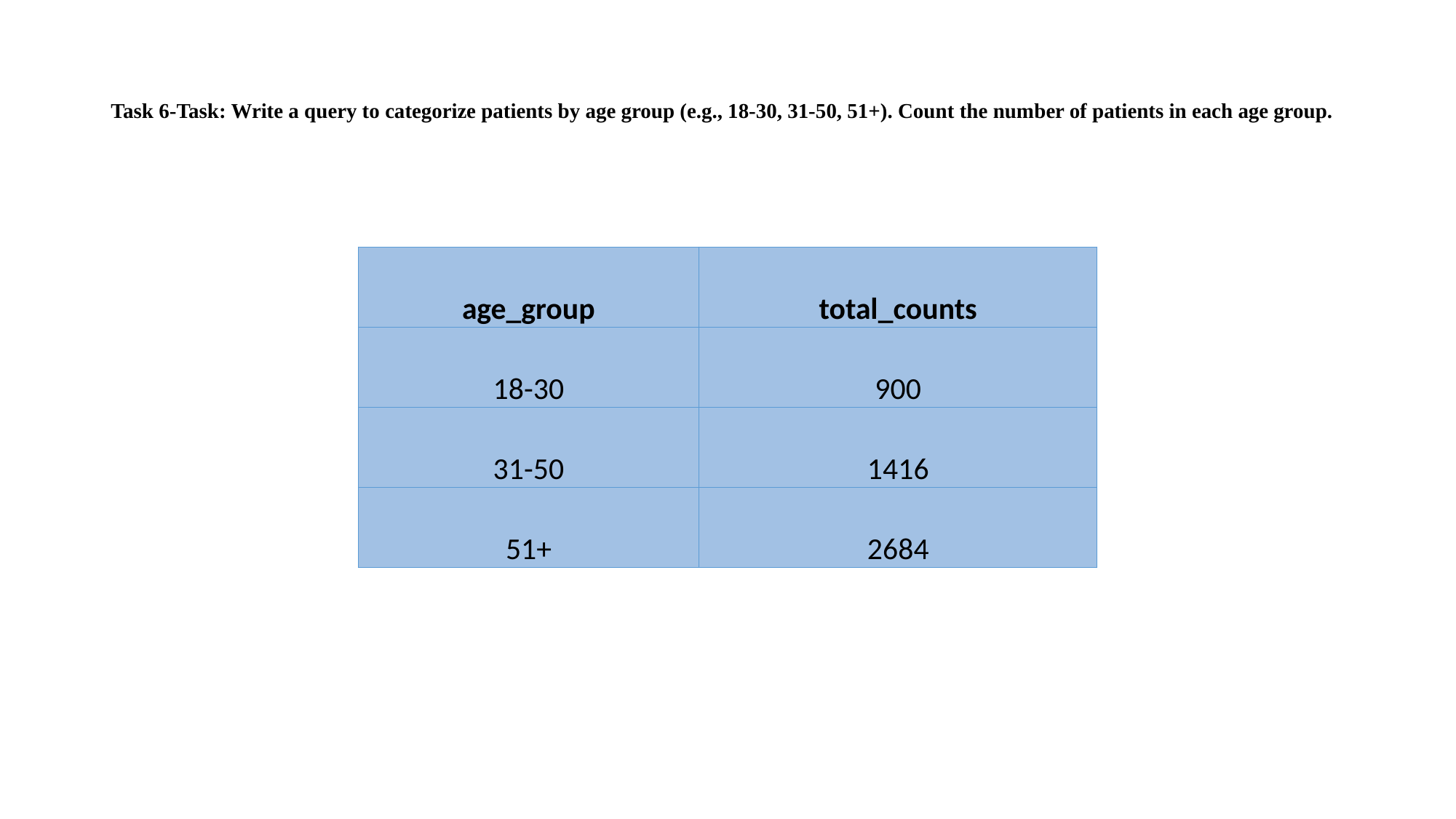

# Task 6-Task: Write a query to categorize patients by age group (e.g., 18-30, 31-50, 51+). Count the number of patients in each age group.
| age\_group | total\_counts |
| --- | --- |
| 18-30 | 900 |
| 31-50 | 1416 |
| 51+ | 2684 |